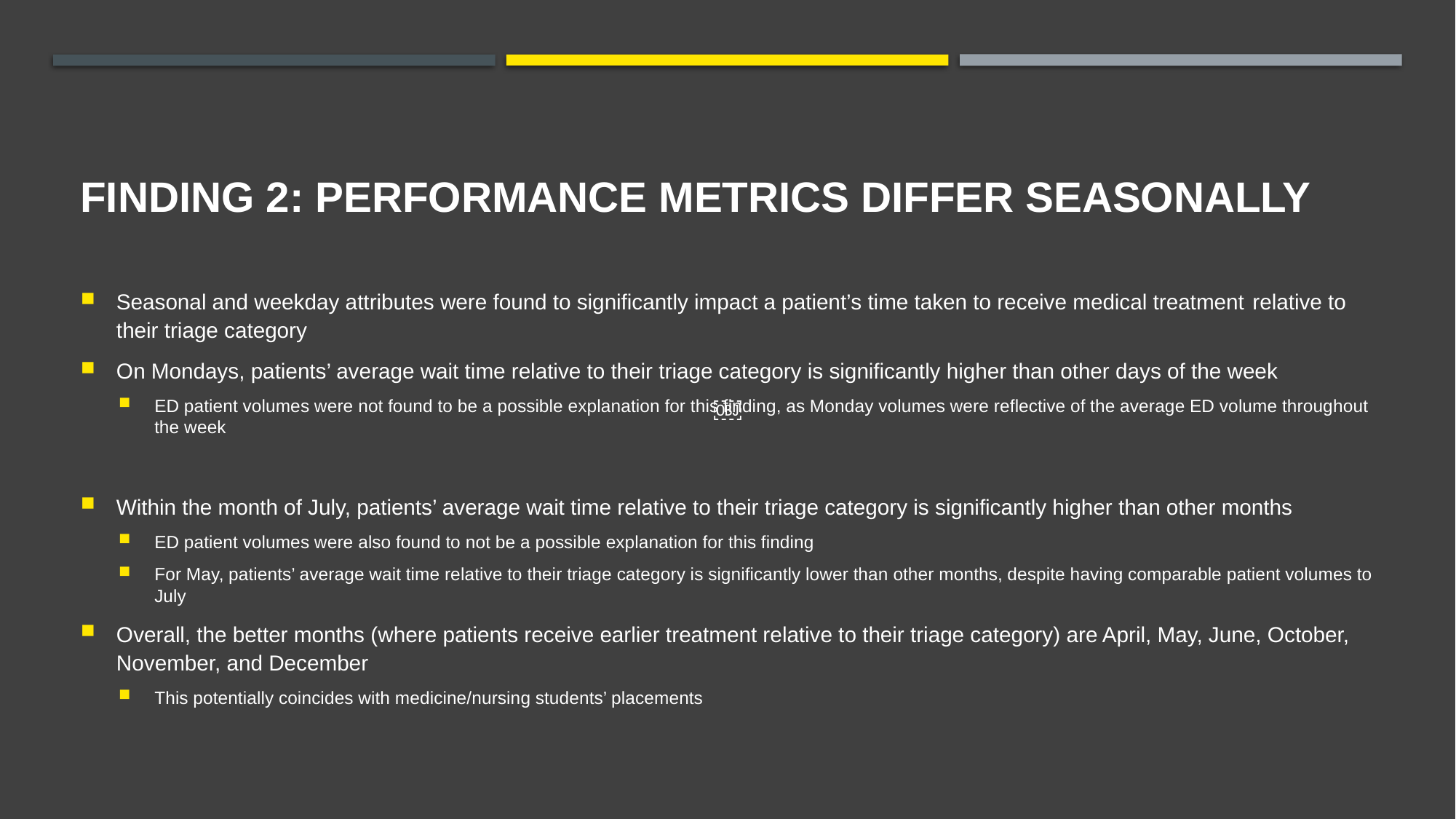

# Finding 2: PERFORMANCE metrics differ seasonally
Seasonal and weekday attributes were found to significantly impact a patient’s time taken to receive medical treatment relative to their triage category
On Mondays, patients’ average wait time relative to their triage category is significantly higher than other days of the week
ED patient volumes were not found to be a possible explanation for this finding, as Monday volumes were reflective of the average ED volume throughout the week

Within the month of July, patients’ average wait time relative to their triage category is significantly higher than other months
ED patient volumes were also found to not be a possible explanation for this finding
For May, patients’ average wait time relative to their triage category is significantly lower than other months, despite having comparable patient volumes to July
Overall, the better months (where patients receive earlier treatment relative to their triage category) are April, May, June, October, November, and December
This potentially coincides with medicine/nursing students’ placements
￼